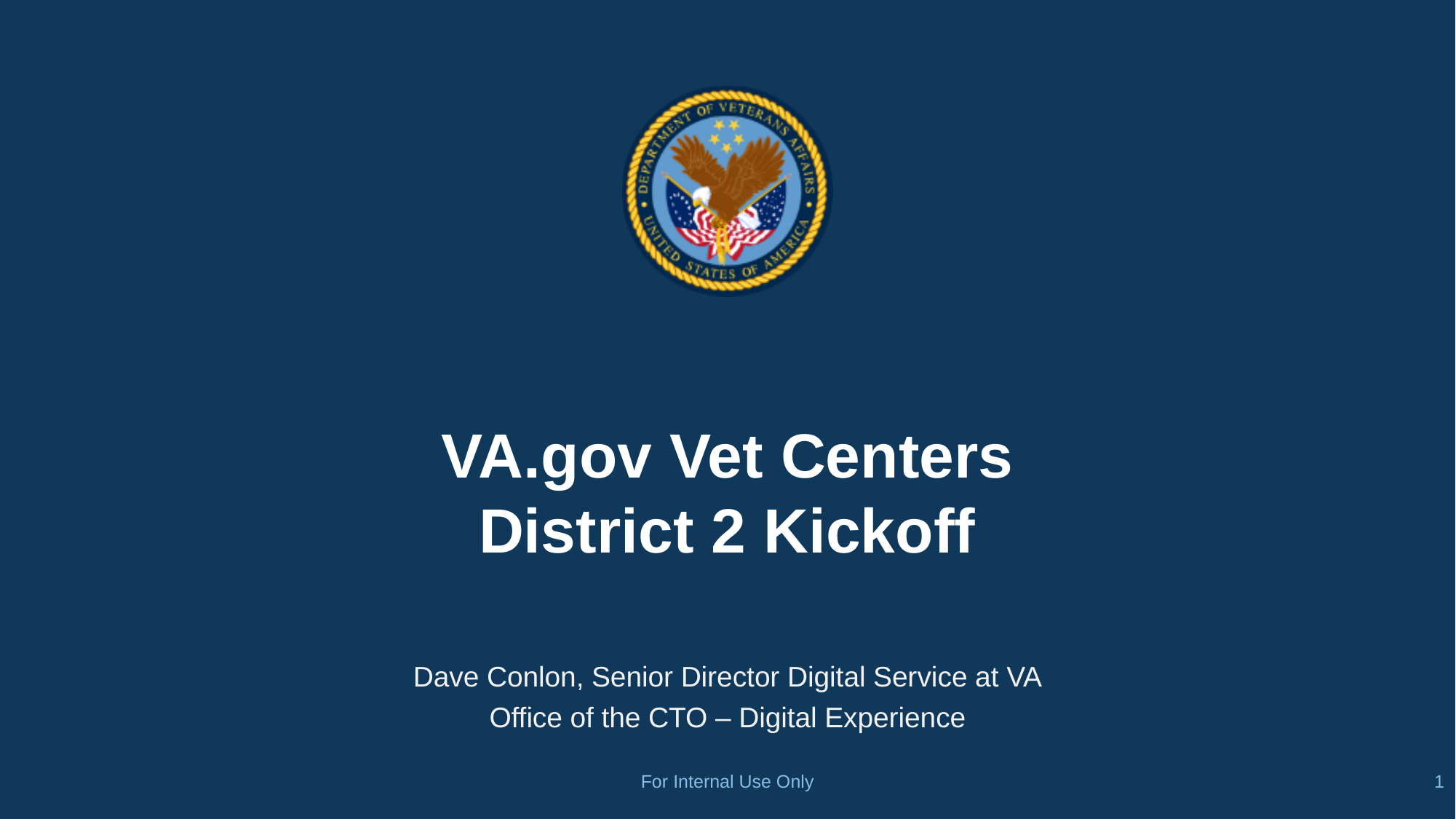

# VA.gov Vet Centers District 2 Kickoff
Dave Conlon, Senior Director Digital Service at VA
Office of the CTO – Digital Experience
1
For Internal Use Only